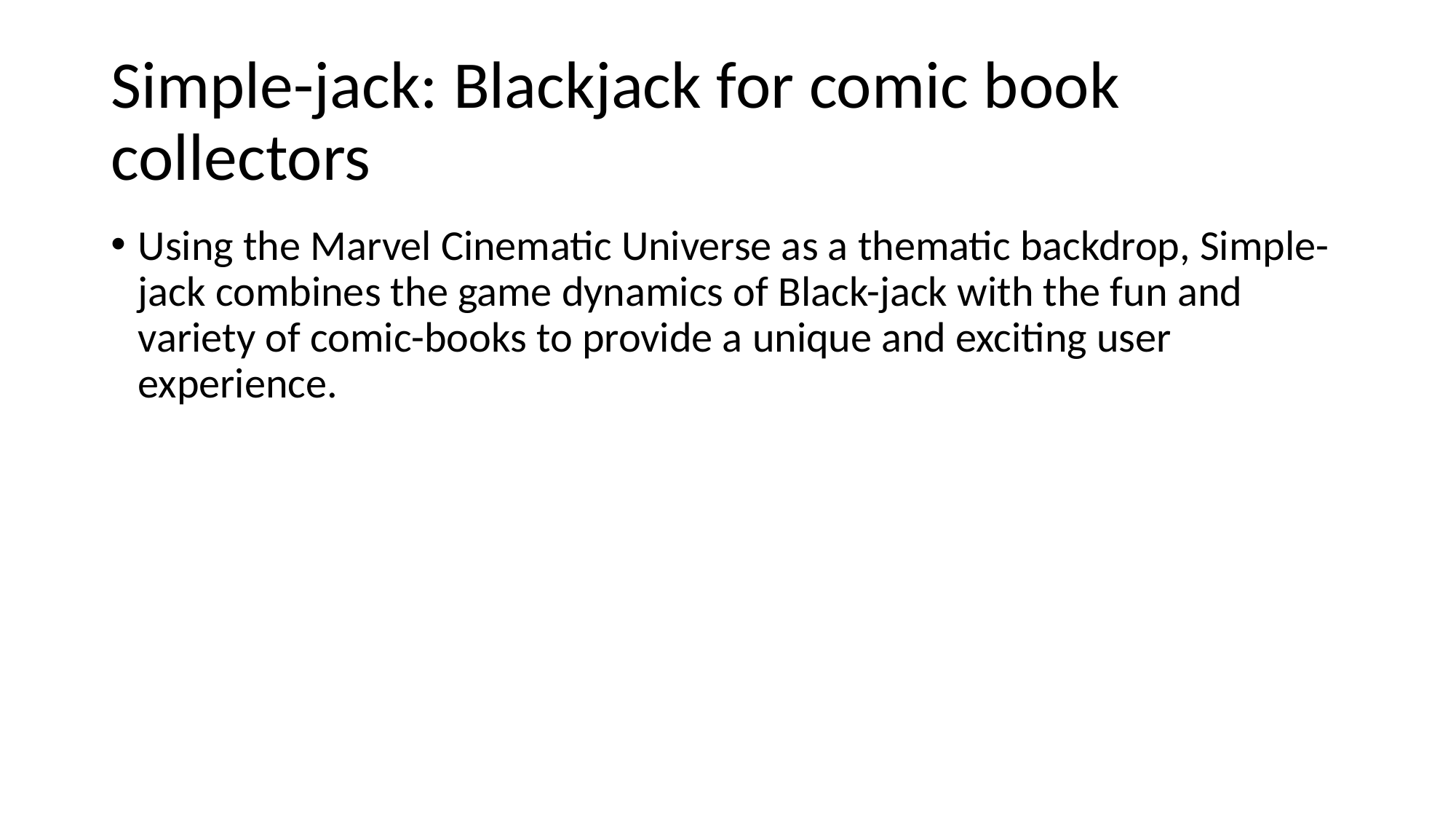

# Simple-jack: Blackjack for comic book collectors
Using the Marvel Cinematic Universe as a thematic backdrop, Simple-jack combines the game dynamics of Black-jack with the fun and variety of comic-books to provide a unique and exciting user experience.